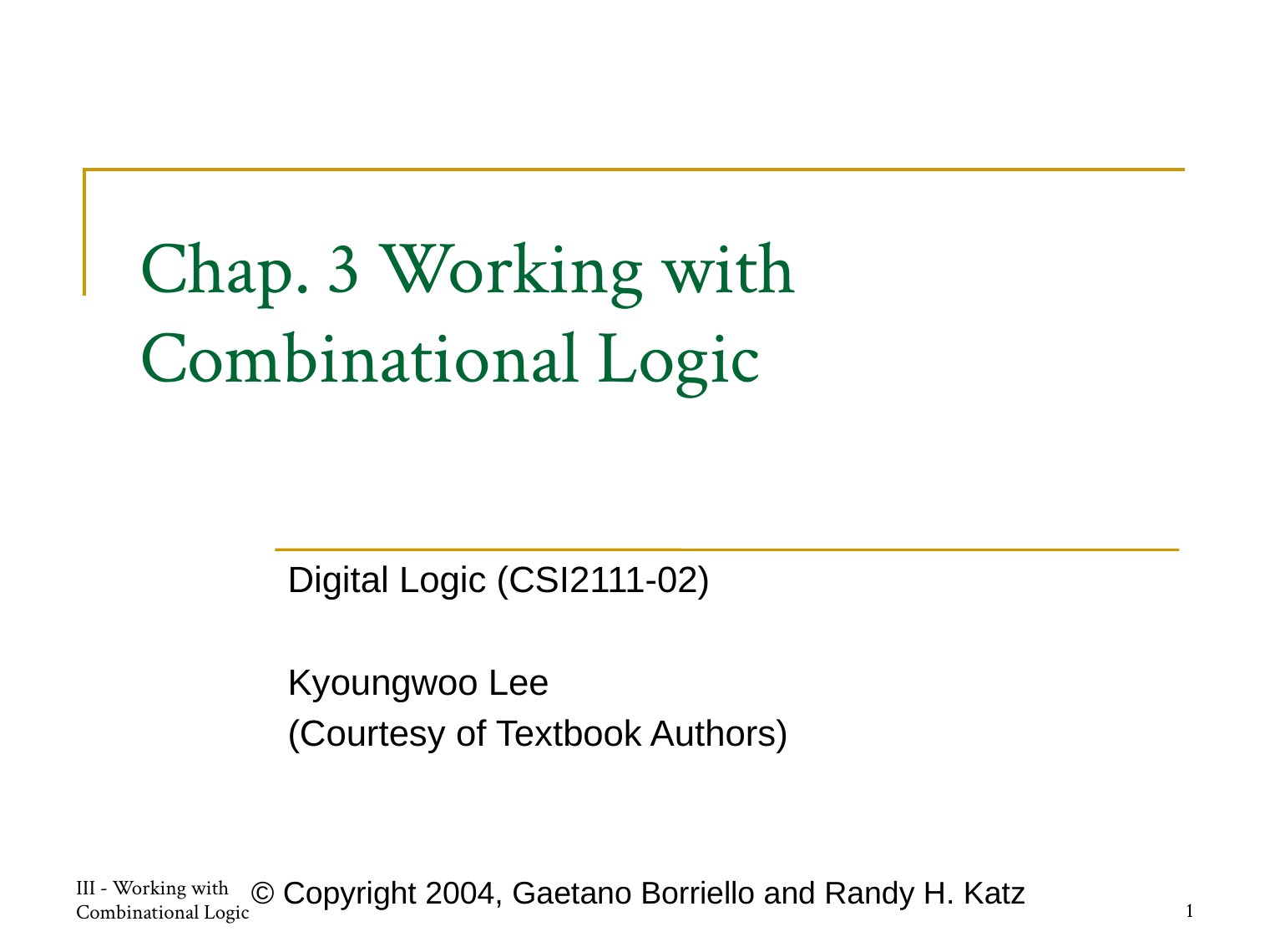

# Chap. 3 Working with Combinational Logic
Digital Logic (CSI2111-02)

Kyoungwoo Lee
(Courtesy of Textbook Authors)
© Copyright 2004, Gaetano Borriello and Randy H. Katz
III - Working with Combinational Logic
1